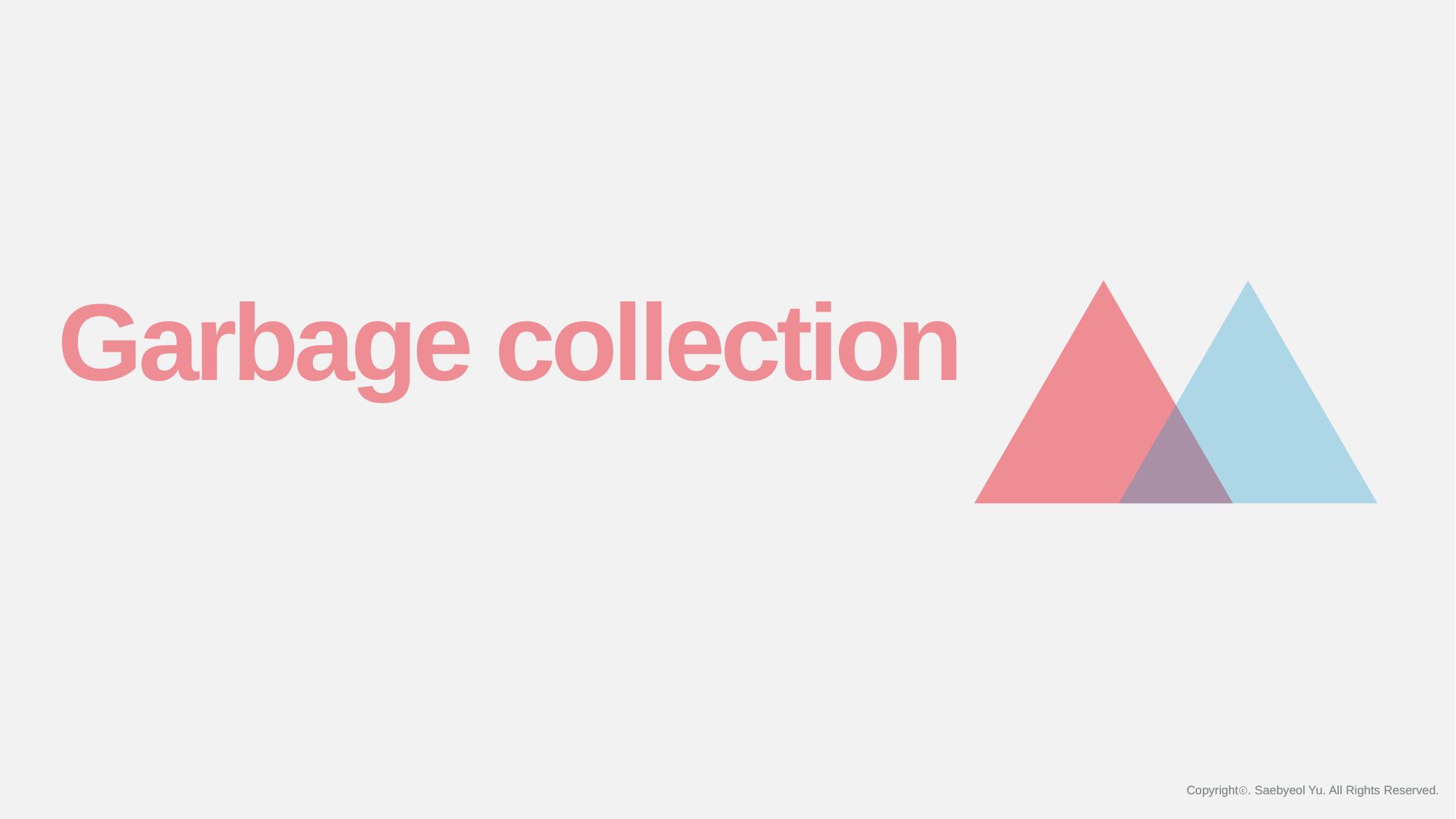

Garbage collection

Copyrightⓒ. Saebyeol Yu. All Rights Reserved.